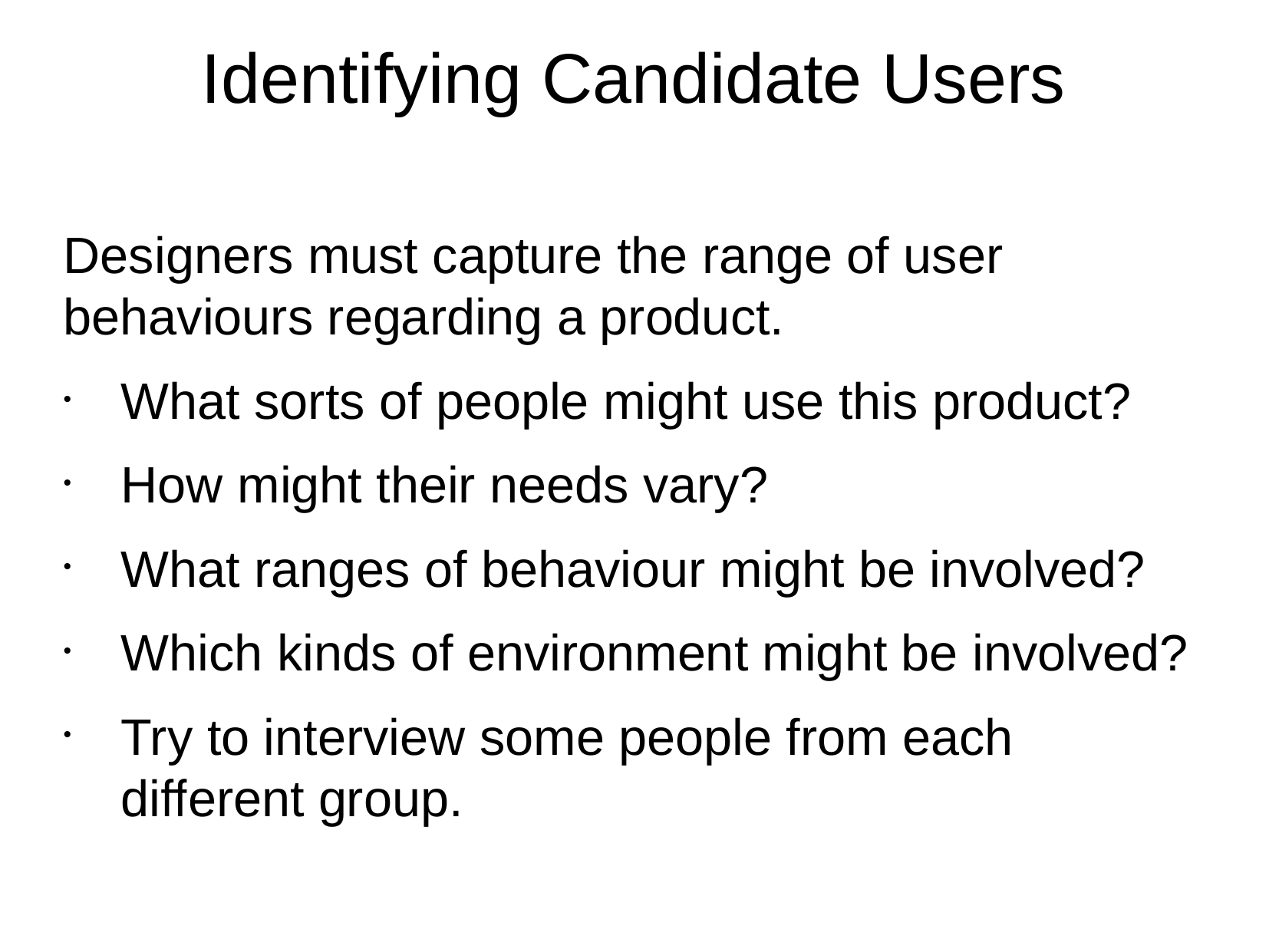

Identifying Candidate Users
Designers must capture the range of user behaviours regarding a product.
What sorts of people might use this product?
How might their needs vary?
What ranges of behaviour might be involved?
Which kinds of environment might be involved?
Try to interview some people from each diﬀerent group.